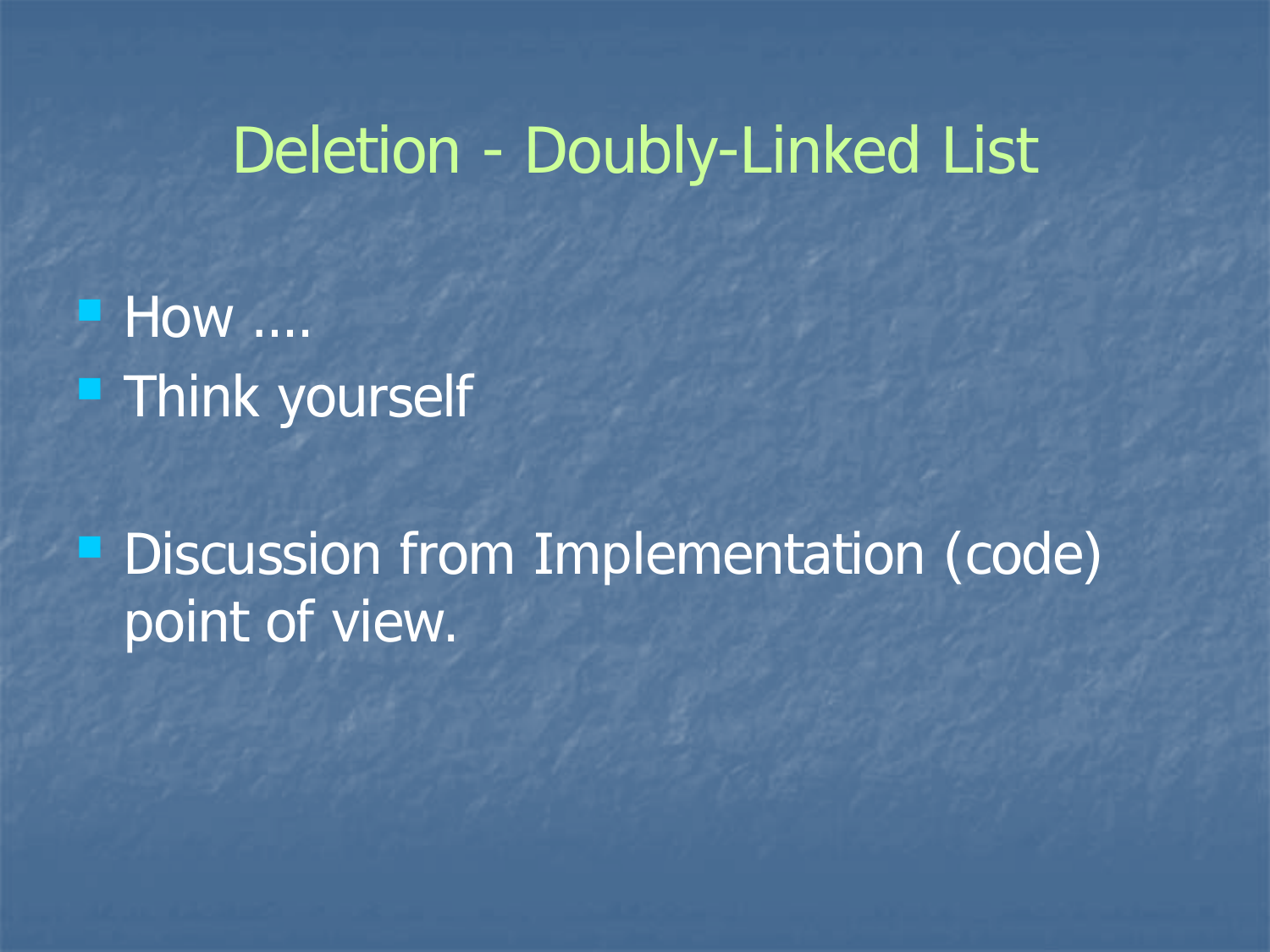

# Deletion - Doubly-Linked List
How ….
Think yourself

Discussion from Implementation (code) point of view.